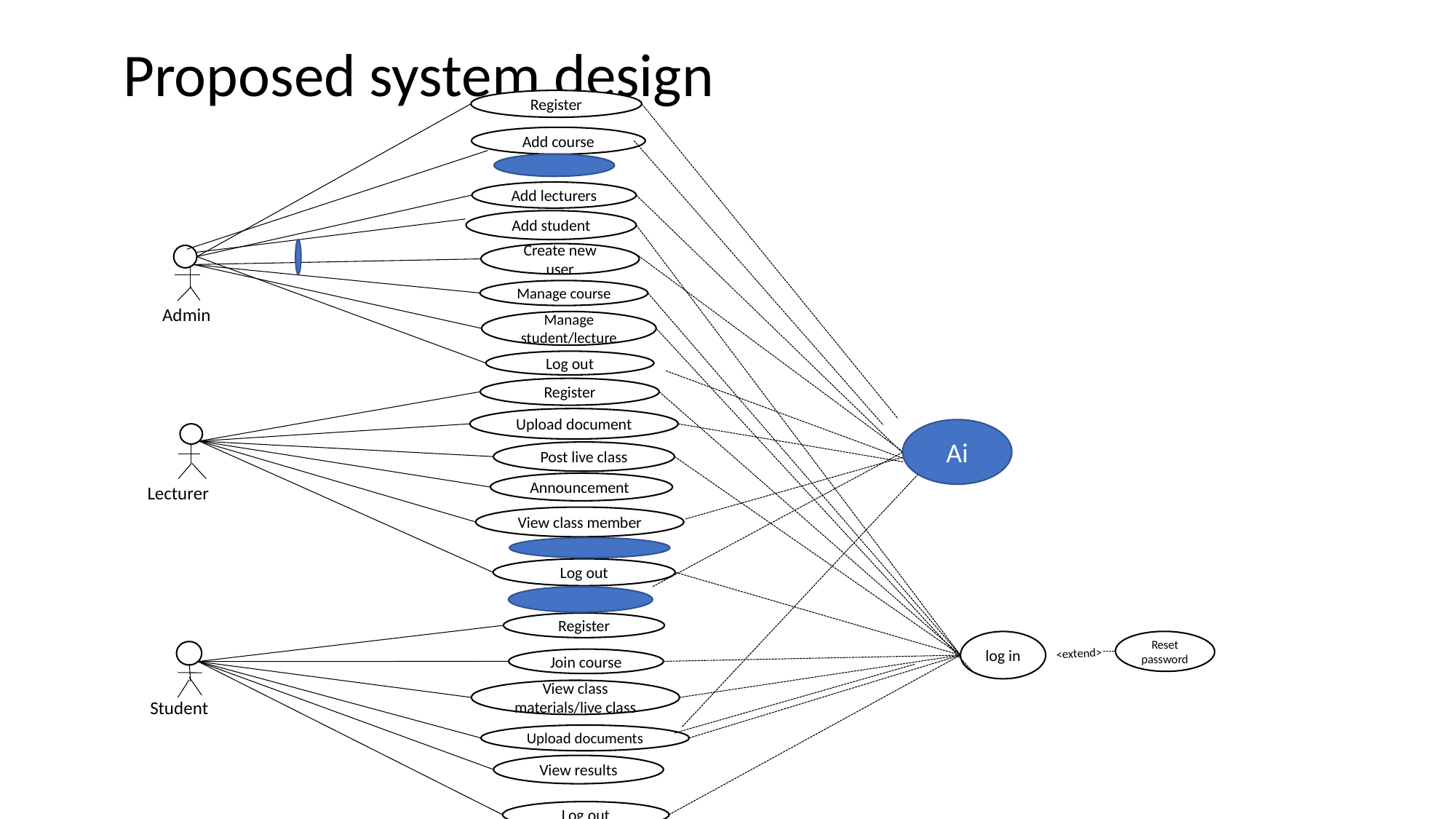

# Proposed system design
Register
Add course

Add lecturers
Add student

Create new user

Manage course
Admin
Manage student/lecture
Log out
Register
Upload document
Ai

Post live class
Announcement
Lecturer
View class member

Log out

Register
Reset password
log in
<extend>

Join course
View class materials/live class
Student
Upload documents
View results
Log out